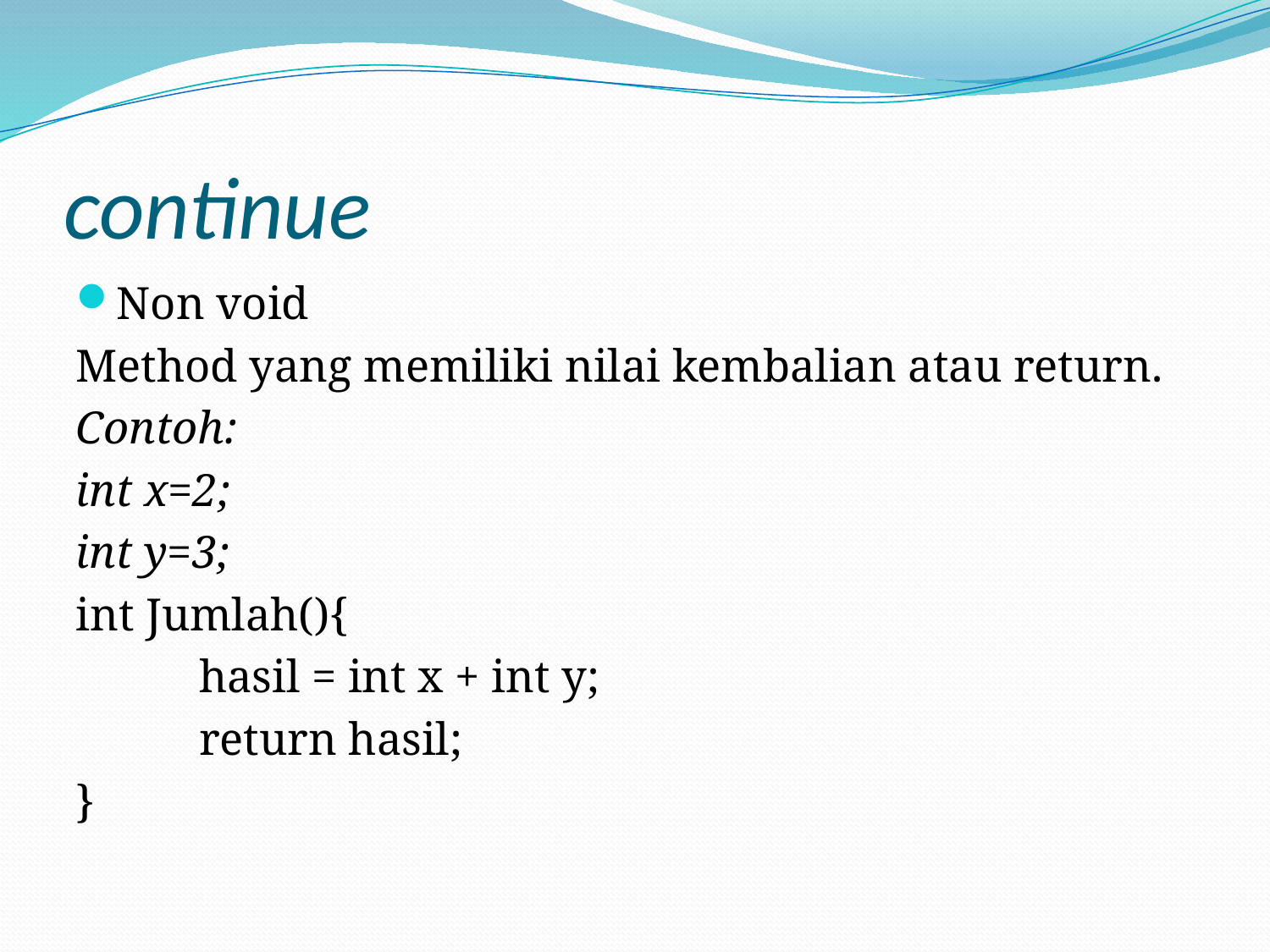

# continue
Non void
Method yang memiliki nilai kembalian atau return.
Contoh:
int x=2;
int y=3;
int Jumlah(){
	hasil = int x + int y;
	return hasil;
}